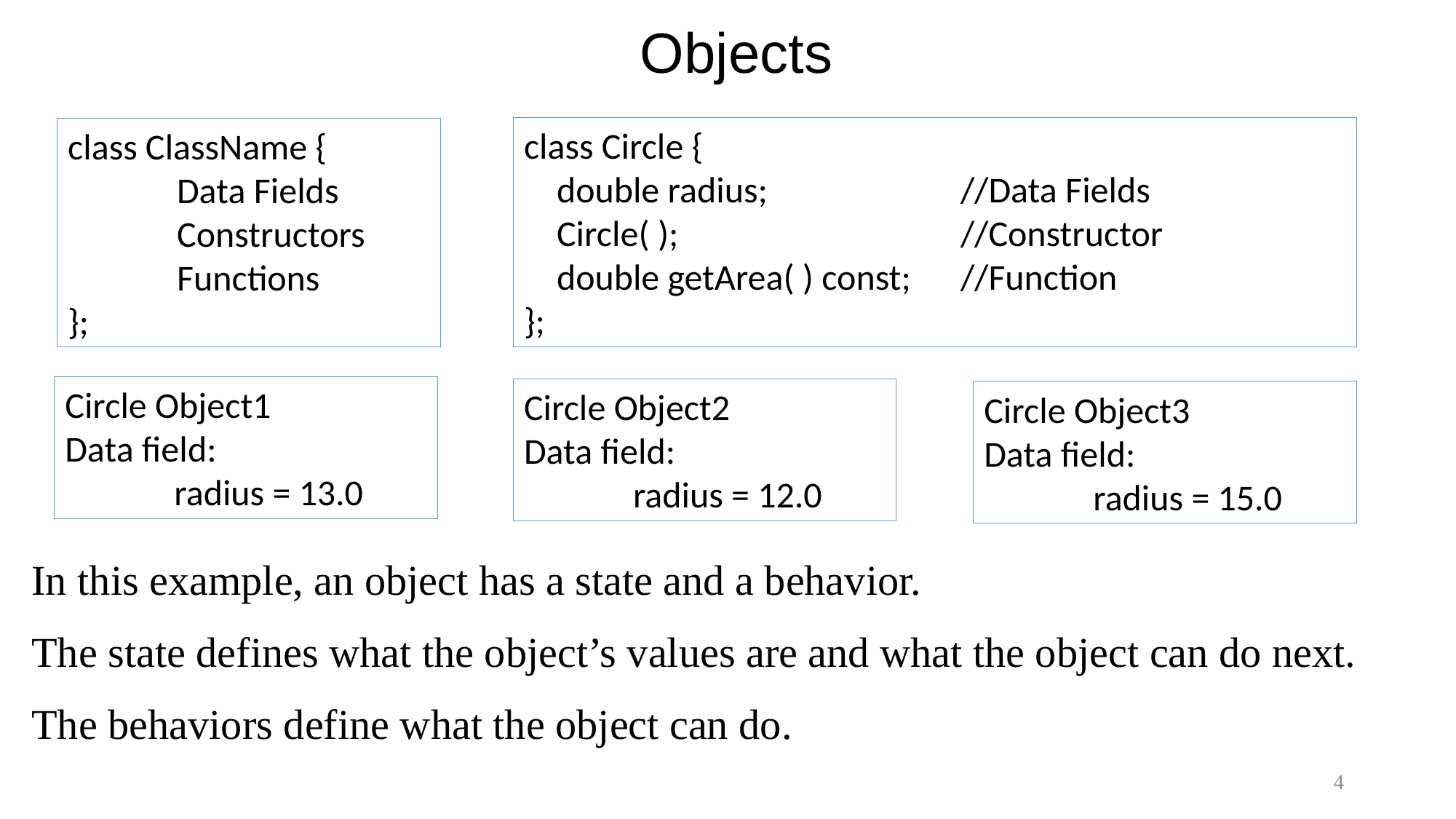

# Objects
class Circle {
    double radius;		//Data Fields
    Circle( );			//Constructor
    double getArea( ) const;	//Function
};
class ClassName {
	Data Fields
    	Constructors
    	Functions
};

Circle Object1
Data field:
	radius = 13.0
Circle Object2
Data field:
	radius = 12.0
Circle Object3
Data field:
	radius = 15.0
In this example, an object has a state and a behavior.
The state defines what the object’s values are and what the object can do next.
The behaviors define what the object can do.
4